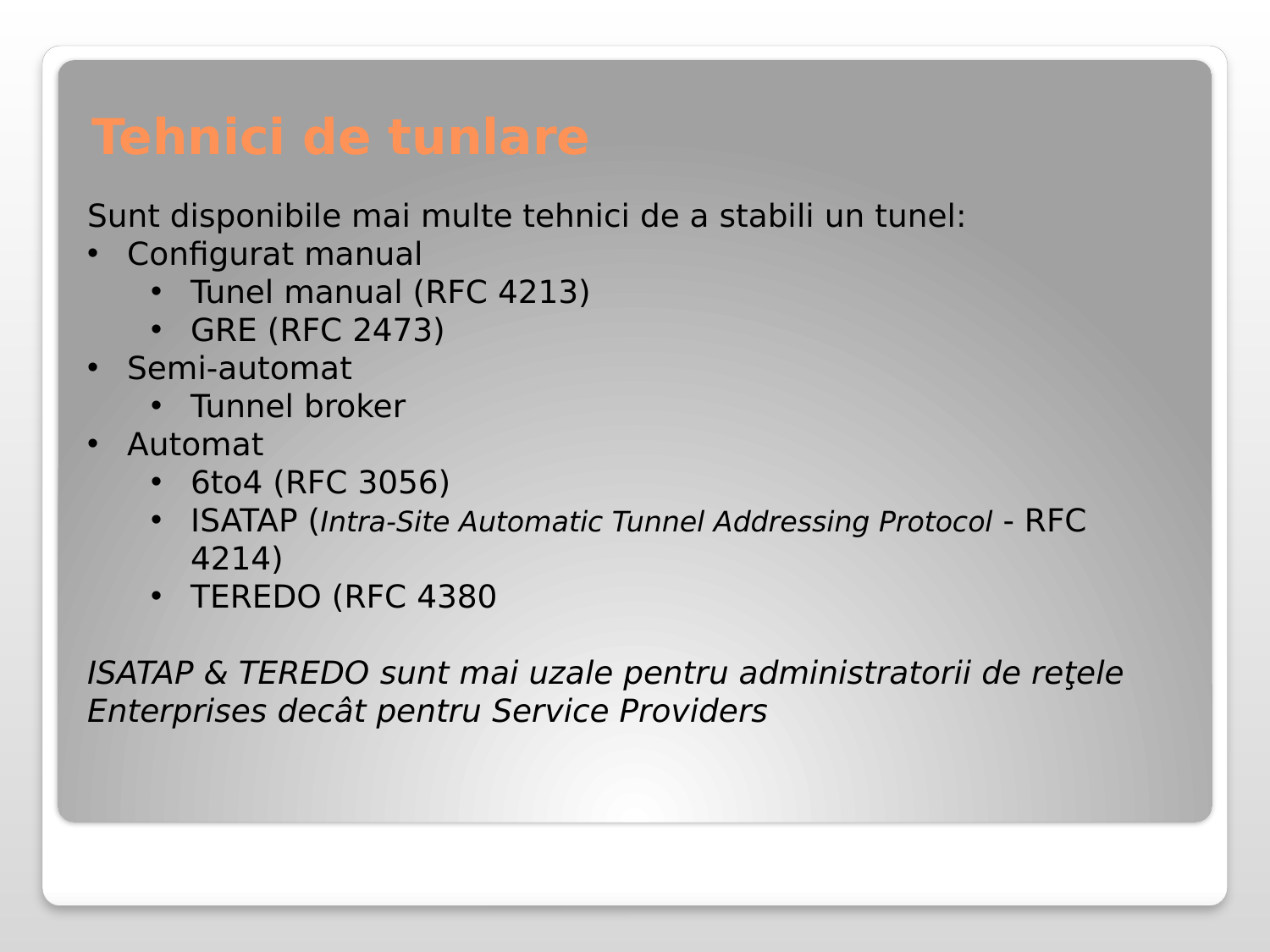

# Tehnici de tunlare
Sunt disponibile mai multe tehnici de a stabili un tunel:
Configurat manual
Tunel manual (RFC 4213)
GRE (RFC 2473)
Semi-automat
Tunnel broker
Automat
6to4 (RFC 3056)
ISATAP (Intra-Site Automatic Tunnel Addressing Protocol - RFC 4214)
TEREDO (RFC 4380

ISATAP & TEREDO sunt mai uzale pentru administratorii de reţele Enterprises decât pentru Service Providers